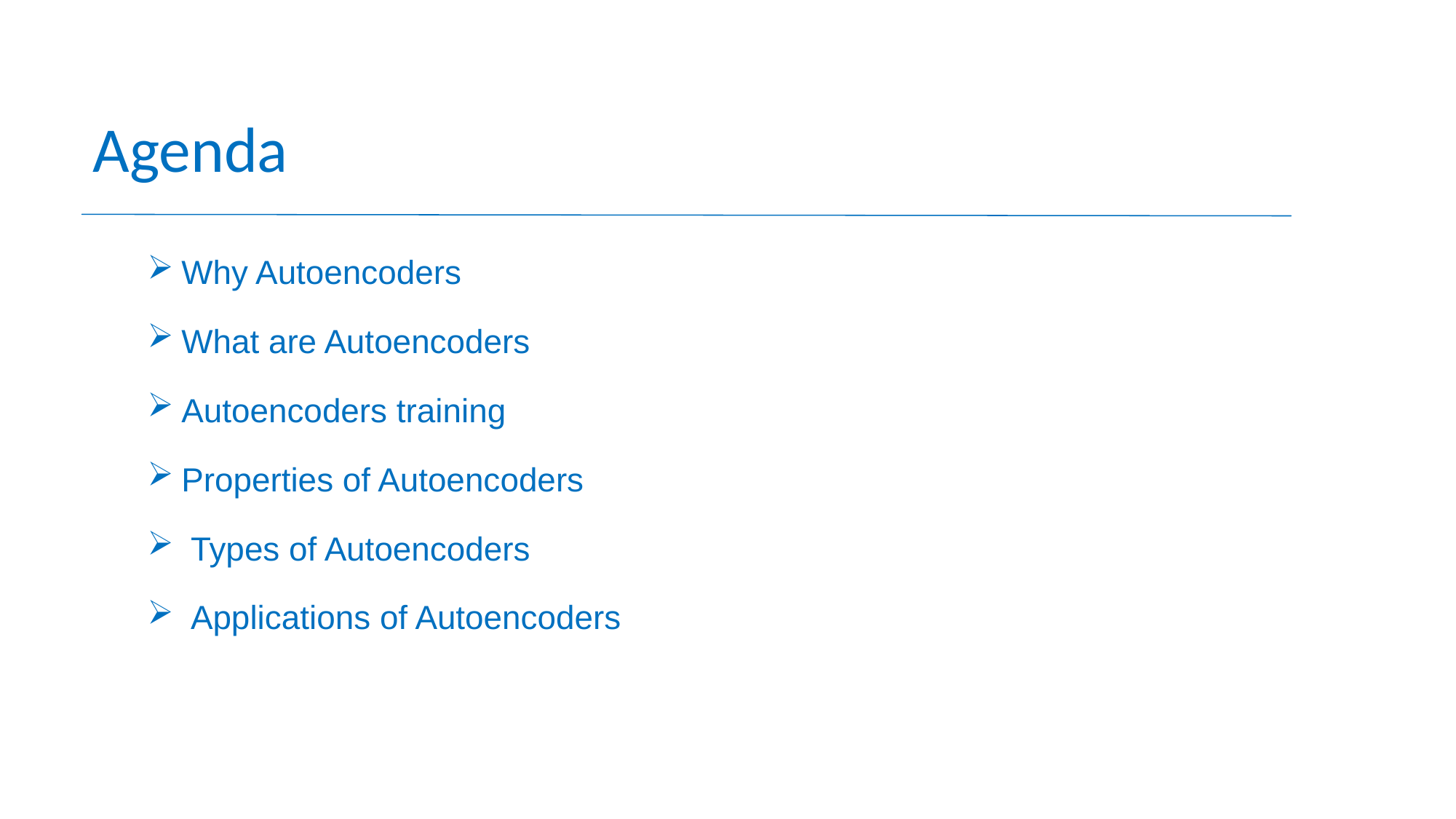

Agenda
Why Autoencoders
What are Autoencoders
Autoencoders training
Properties of Autoencoders
 Types of Autoencoders
 Applications of Autoencoders